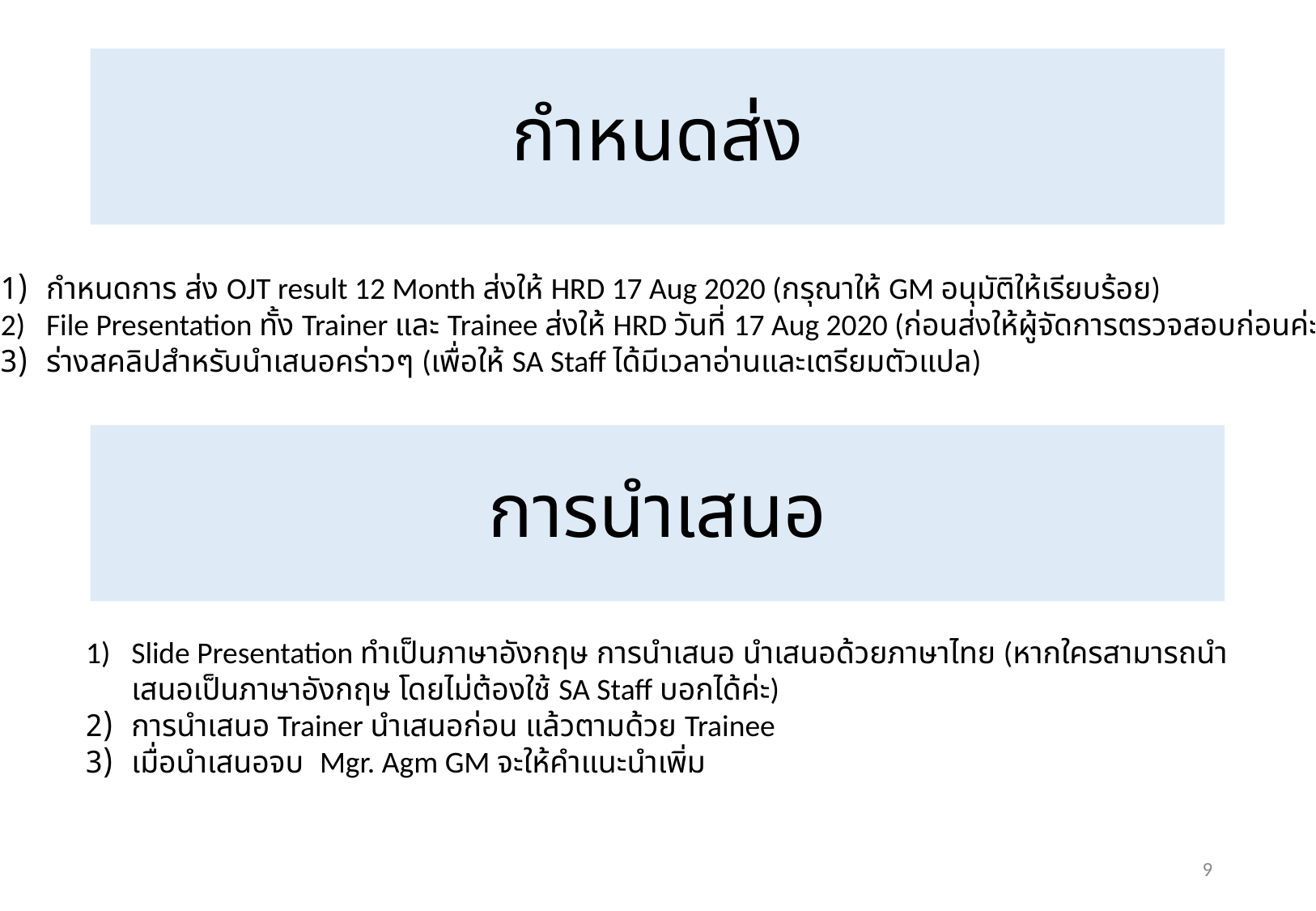

# กำหนดส่ง
กำหนดการ ส่ง OJT result 12 Month ส่งให้ HRD 17 Aug 2020 (กรุณาให้ GM อนุมัติให้เรียบร้อย)
File Presentation ทั้ง Trainer และ Trainee ส่งให้ HRD วันที่ 17 Aug 2020 (ก่อนส่งให้ผู้จัดการตรวจสอบก่อนค่ะ)
ร่างสคลิปสำหรับนำเสนอคร่าวๆ (เพื่อให้ SA Staff ได้มีเวลาอ่านและเตรียมตัวแปล)
การนำเสนอ
Slide Presentation ทำเป็นภาษาอังกฤษ การนำเสนอ นำเสนอด้วยภาษาไทย (หากใครสามารถนำเสนอเป็นภาษาอังกฤษ โดยไม่ต้องใช้ SA Staff บอกได้ค่ะ)
การนำเสนอ Trainer นำเสนอก่อน แล้วตามด้วย Trainee
เมื่อนำเสนอจบ  Mgr. Agm GM จะให้คำแนะนำเพิ่ม
9